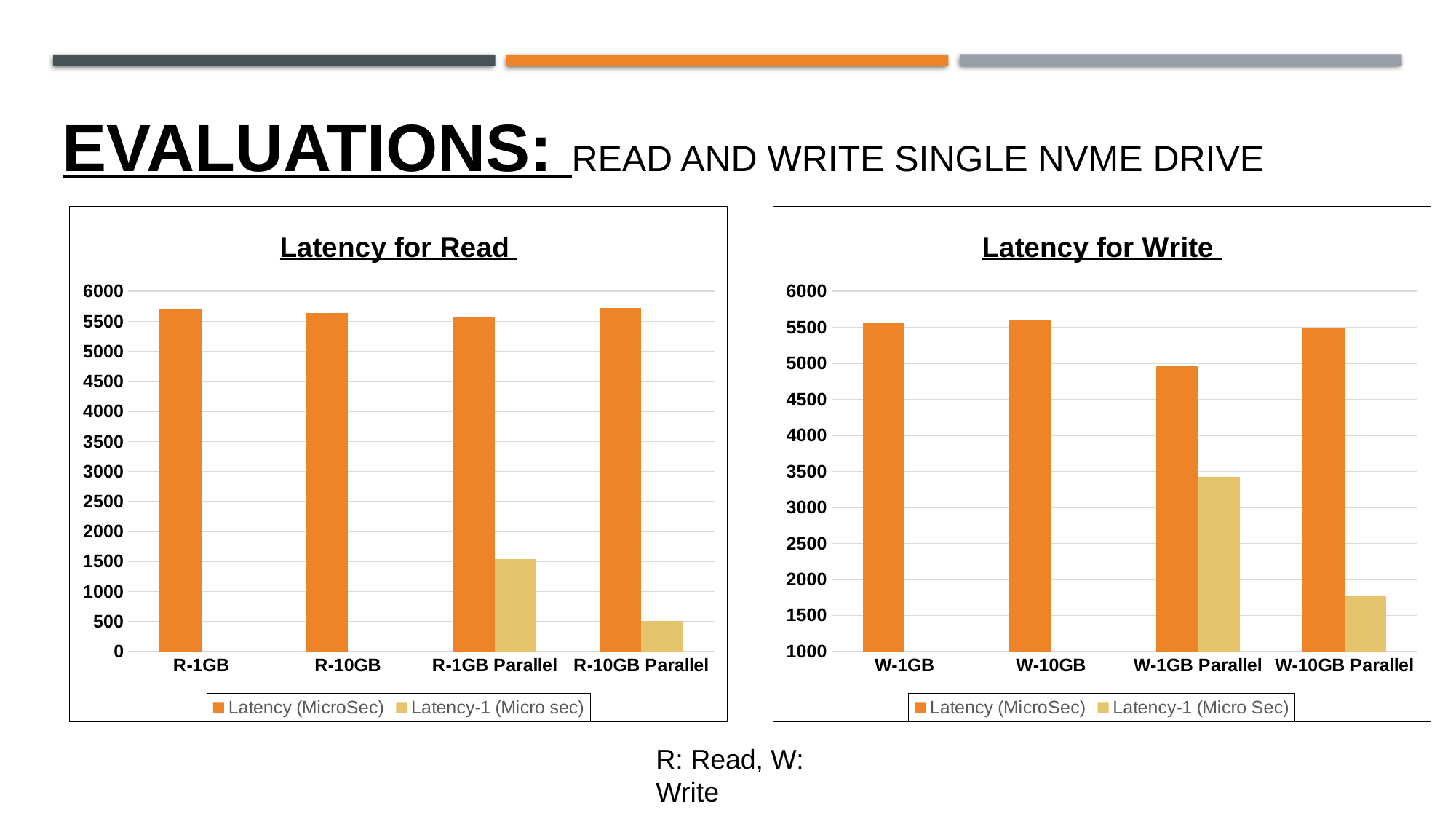

# Evaluations: Read and Write single NVME drive

### Chart: Latency for Read

| Category | Latency (MicroSec) | Latency-1 (Micro sec) |
|---|---|---|
| R-1GB | 5711.0 | None |
| R-10GB | 5639.0 | None |
| R-1GB Parallel | 5582.0 | 1540.0 |
| R-10GB Parallel | 5724.0 | 506.0 |

### Chart: Latency for Write

| Category | Latency (MicroSec) | Latency-1 (Micro Sec) |
|---|---|---|
| W-1GB | 5556.0 | None |
| W-10GB | 5605.0 | None |
| W-1GB Parallel | 4961.0 | 3423.0 |
| W-10GB Parallel | 5498.0 | 1771.0 |
R: Read, W: Write